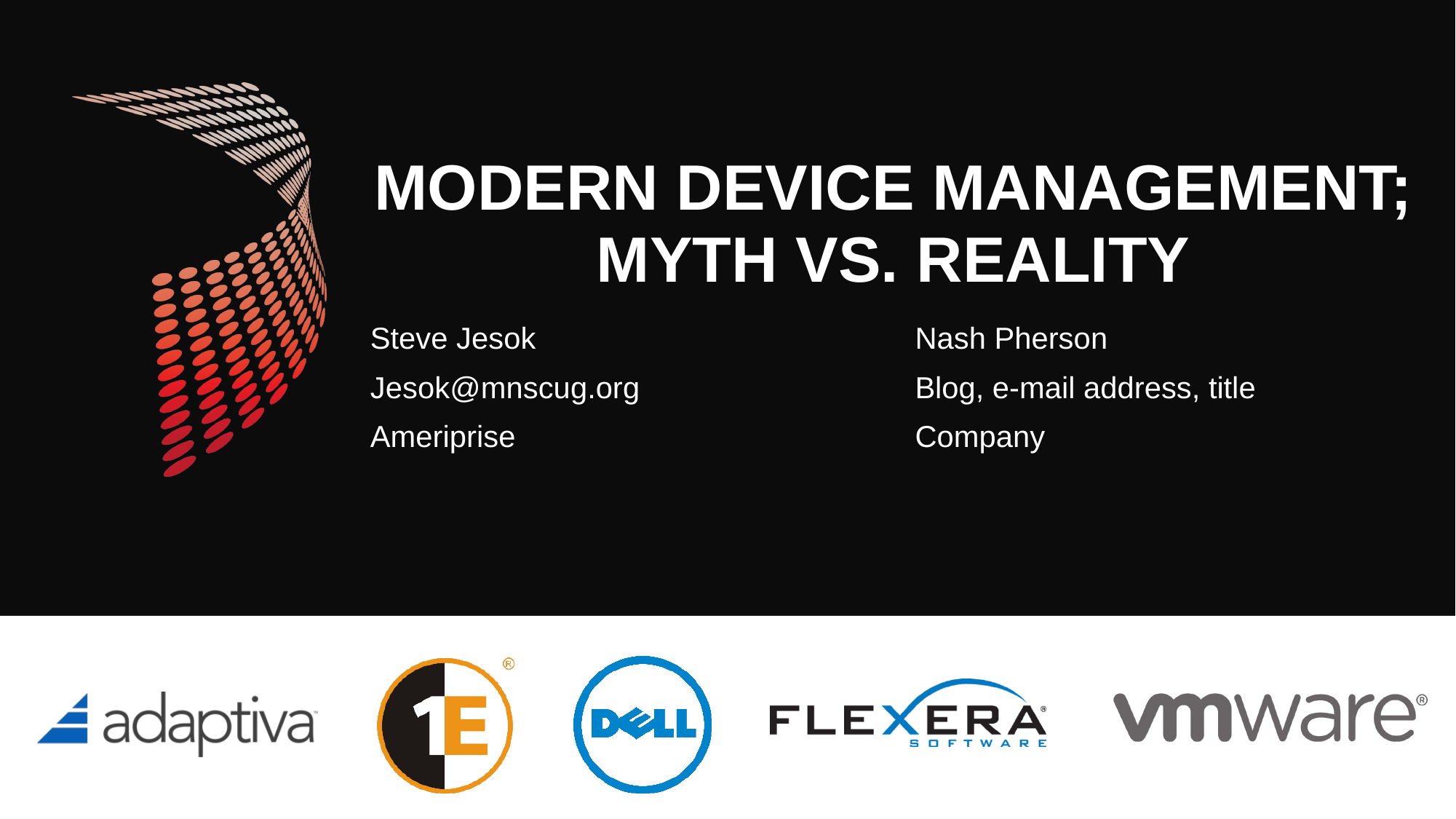

# Modern Device Management; Myth vs. Reality
Steve Jesok
Jesok@mnscug.org
Ameriprise
Nash Pherson
Blog, e-mail address, title
Company